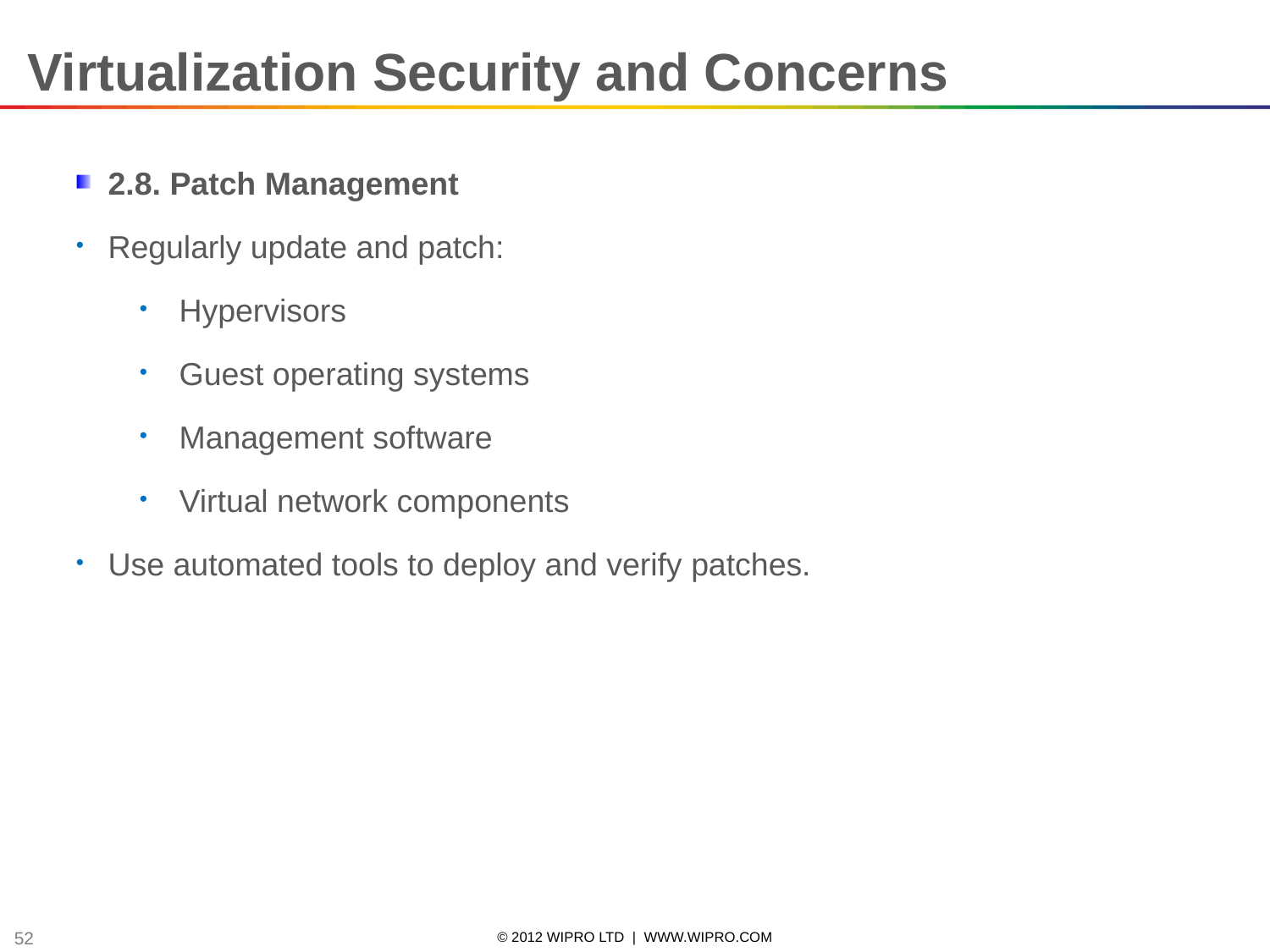

Virtualization Security and Concerns
2.8. Patch Management
Regularly update and patch:
Hypervisors
Guest operating systems
Management software
Virtual network components
Use automated tools to deploy and verify patches.